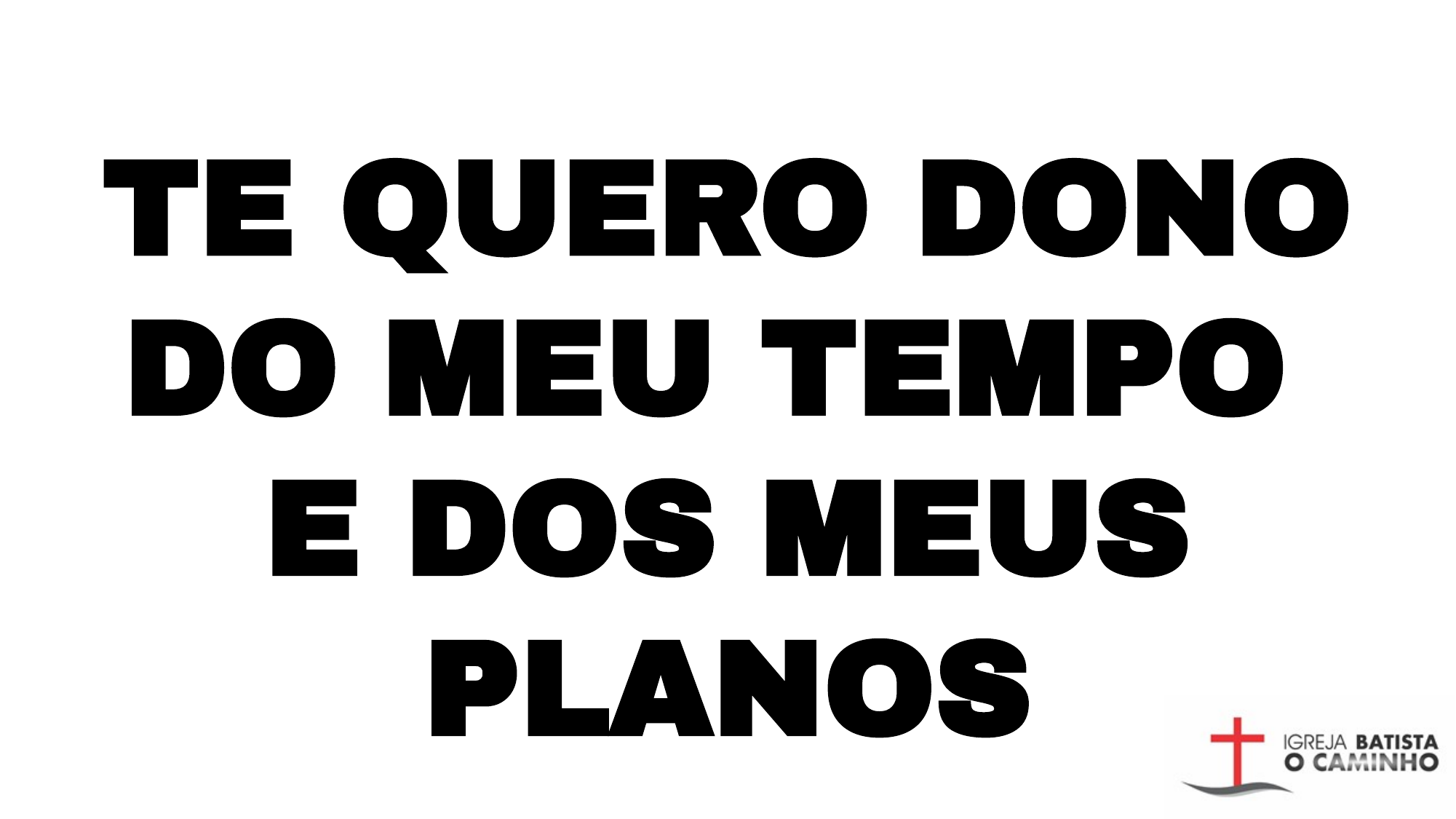

# Te quero dono do meu tempo e dos meus planos